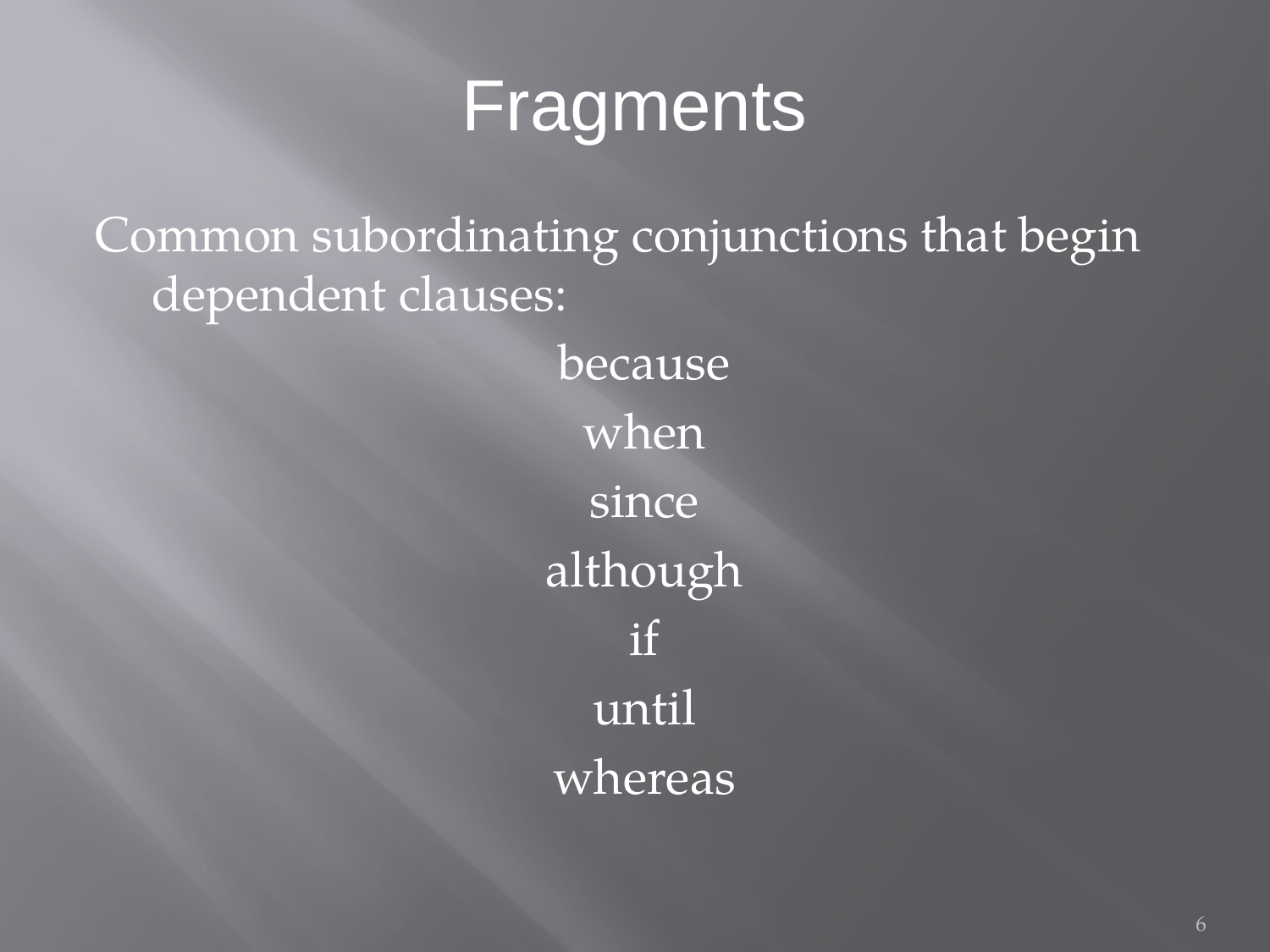

# Fragments
Common subordinating conjunctions that begin dependent clauses:
because
when
since
although
if
until
whereas

6